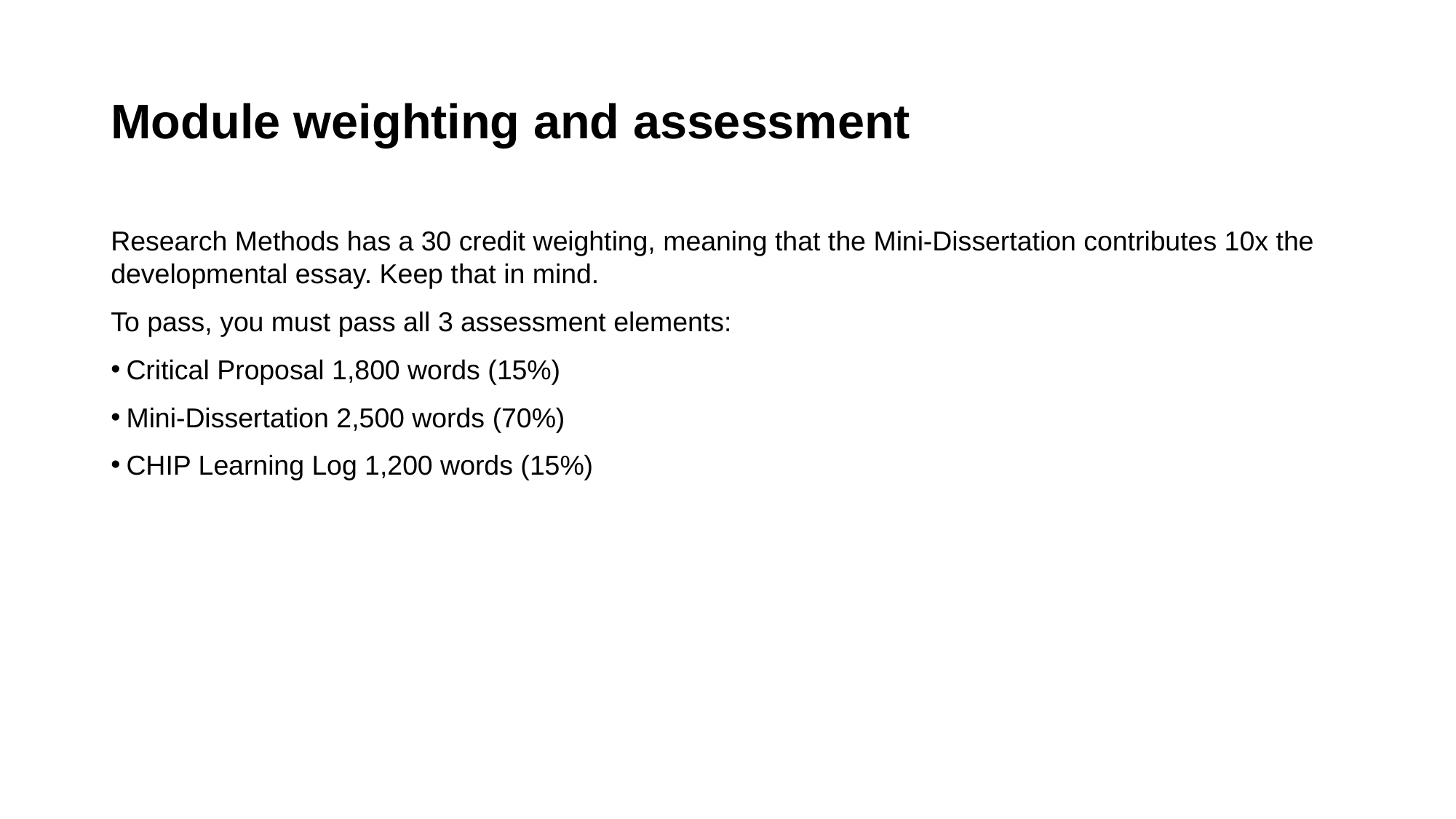

# Module weighting and assessment
Research Methods has a 30 credit weighting, meaning that the Mini-Dissertation contributes 10x the developmental essay. Keep that in mind.
To pass, you must pass all 3 assessment elements:
Critical Proposal 1,800 words (15%)
Mini-Dissertation 2,500 words (70%)
CHIP Learning Log 1,200 words (15%)